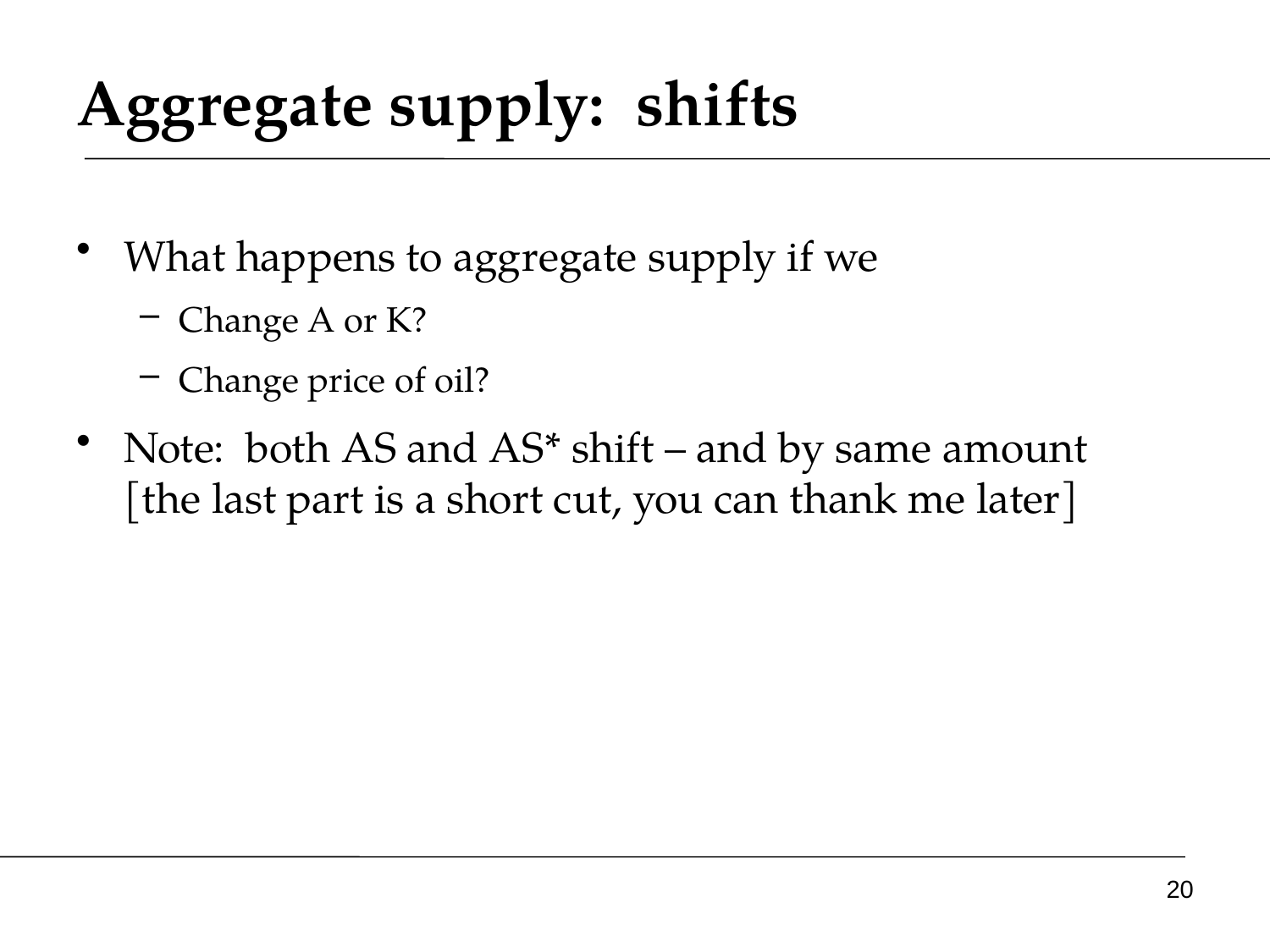

# Aggregate supply:  shifts
What happens to aggregate supply if we
Change A or K?
Change price of oil?
Note:  both AS and AS* shift – and by same amount   [the last part is a short cut, you can thank me later]
20